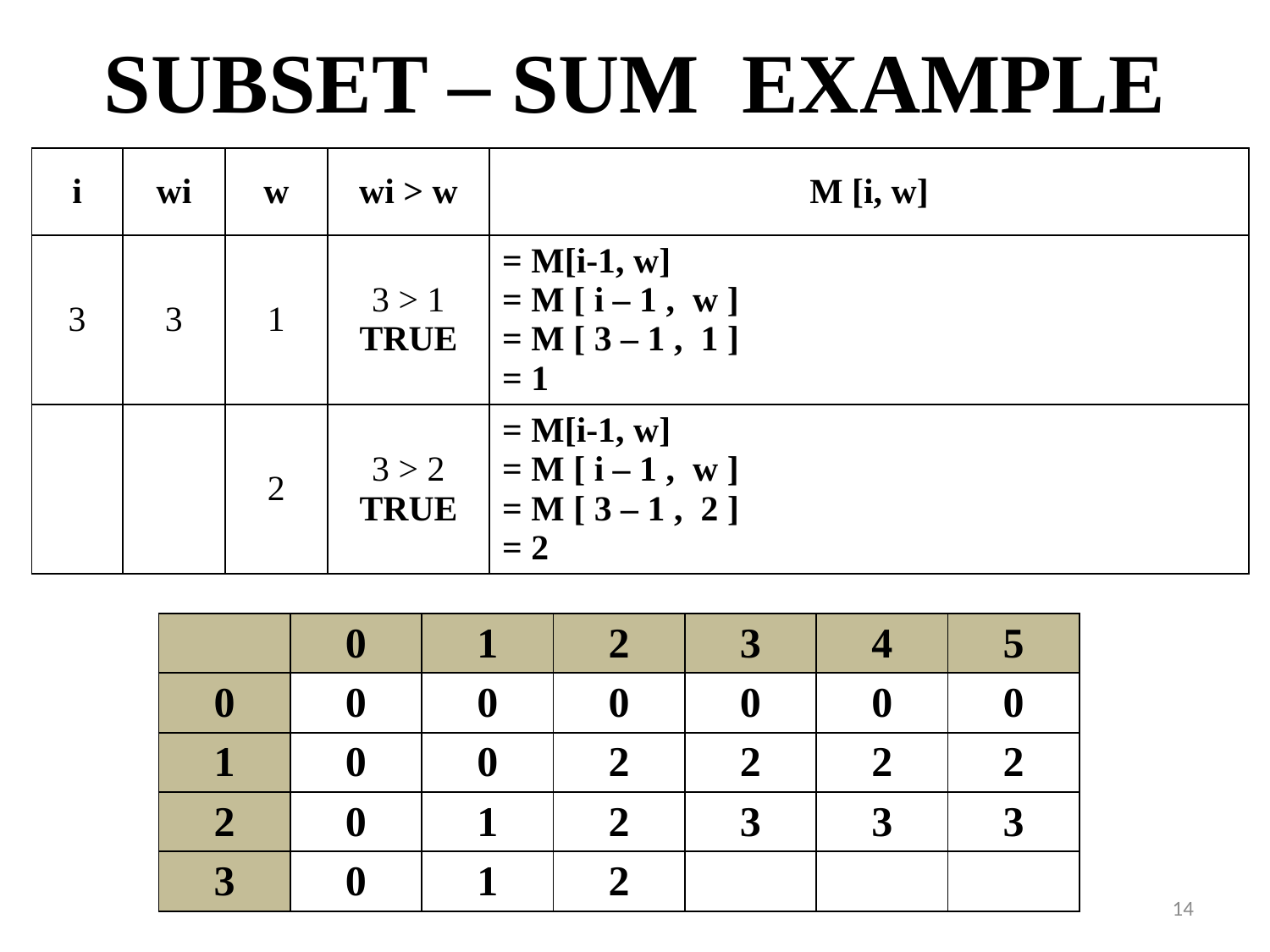

# SUBSET – SUM  EXAMPLE
| i | wi | w | wi > w | M [i, w] |
| --- | --- | --- | --- | --- |
| 3 | 3 | 1 | 3 > 1 TRUE | = M[i-1, w] = M [ i – 1 , w ] = M [ 3 – 1 , 1 ] = 1 |
|  |  | 2 | 3 > 2 TRUE | = M[i-1, w] = M [ i – 1 , w ] = M [ 3 – 1 , 2 ] = 2 |
|  | 0 | 1 | 2 | 3 | 4 | 5 |
| --- | --- | --- | --- | --- | --- | --- |
| 0 | 0 | 0 | 0 | 0 | 0 | 0 |
| 1 | 0 | 0 | 2 | 2 | 2 | 2 |
| 2 | 0 | 1 | 2 | 3 | 3 | 3 |
| 3 | 0 | 1 | 2 |  |  |  |
14